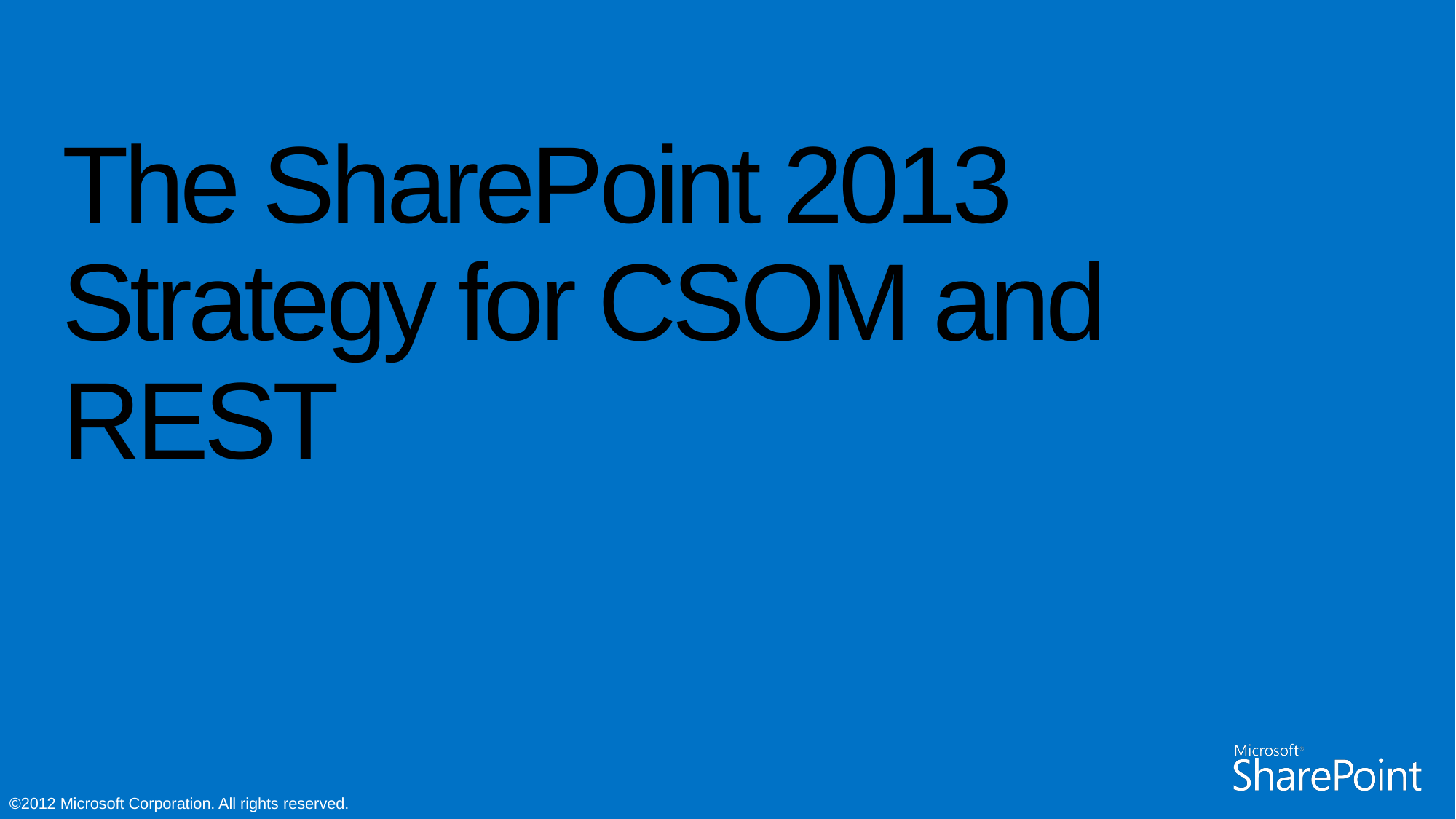

# The SharePoint 2013 Strategy for CSOM and REST